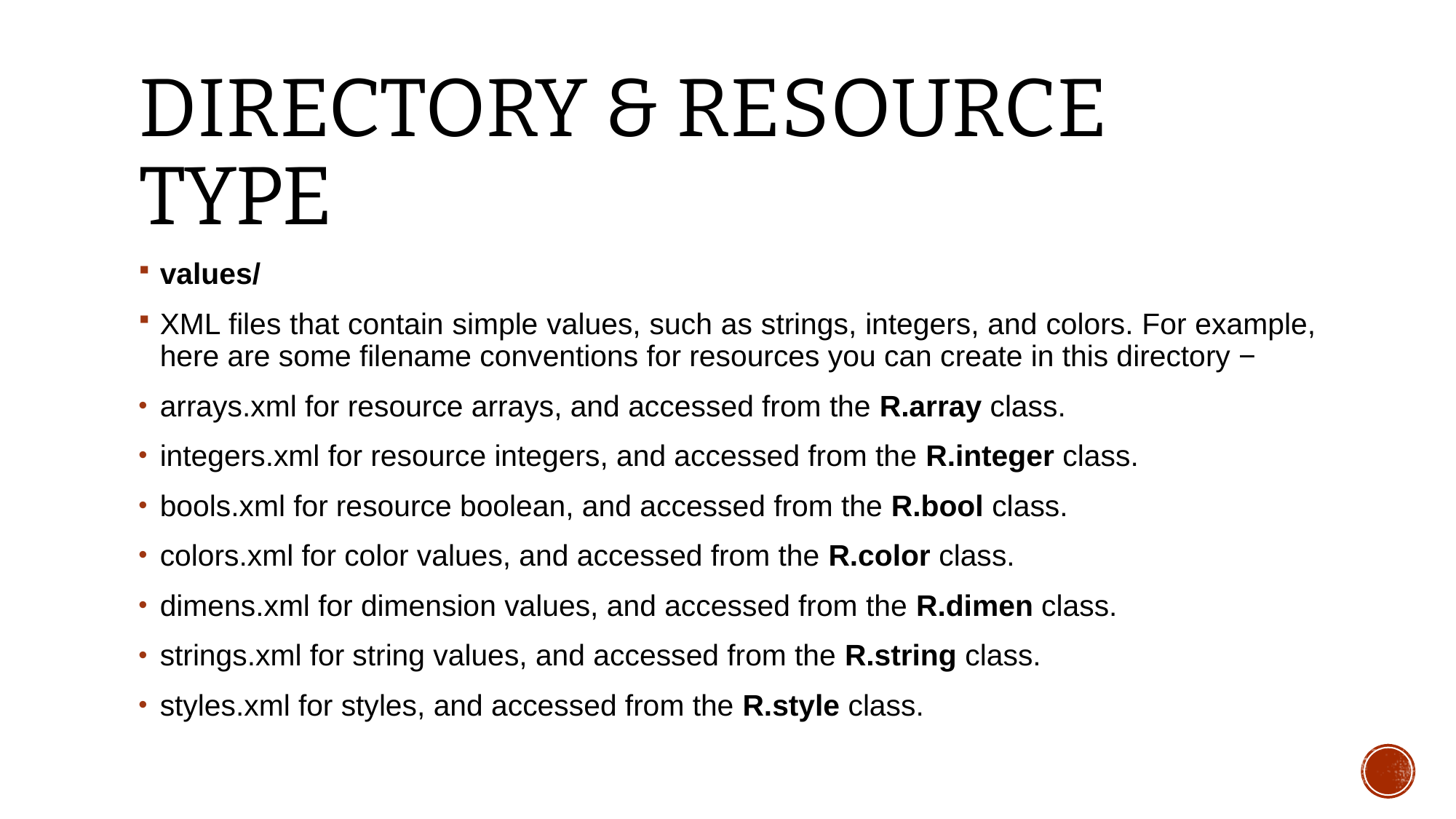

# Directory & Resource Type
values/
XML files that contain simple values, such as strings, integers, and colors. For example, here are some filename conventions for resources you can create in this directory −
arrays.xml for resource arrays, and accessed from the R.array class.
integers.xml for resource integers, and accessed from the R.integer class.
bools.xml for resource boolean, and accessed from the R.bool class.
colors.xml for color values, and accessed from the R.color class.
dimens.xml for dimension values, and accessed from the R.dimen class.
strings.xml for string values, and accessed from the R.string class.
styles.xml for styles, and accessed from the R.style class.